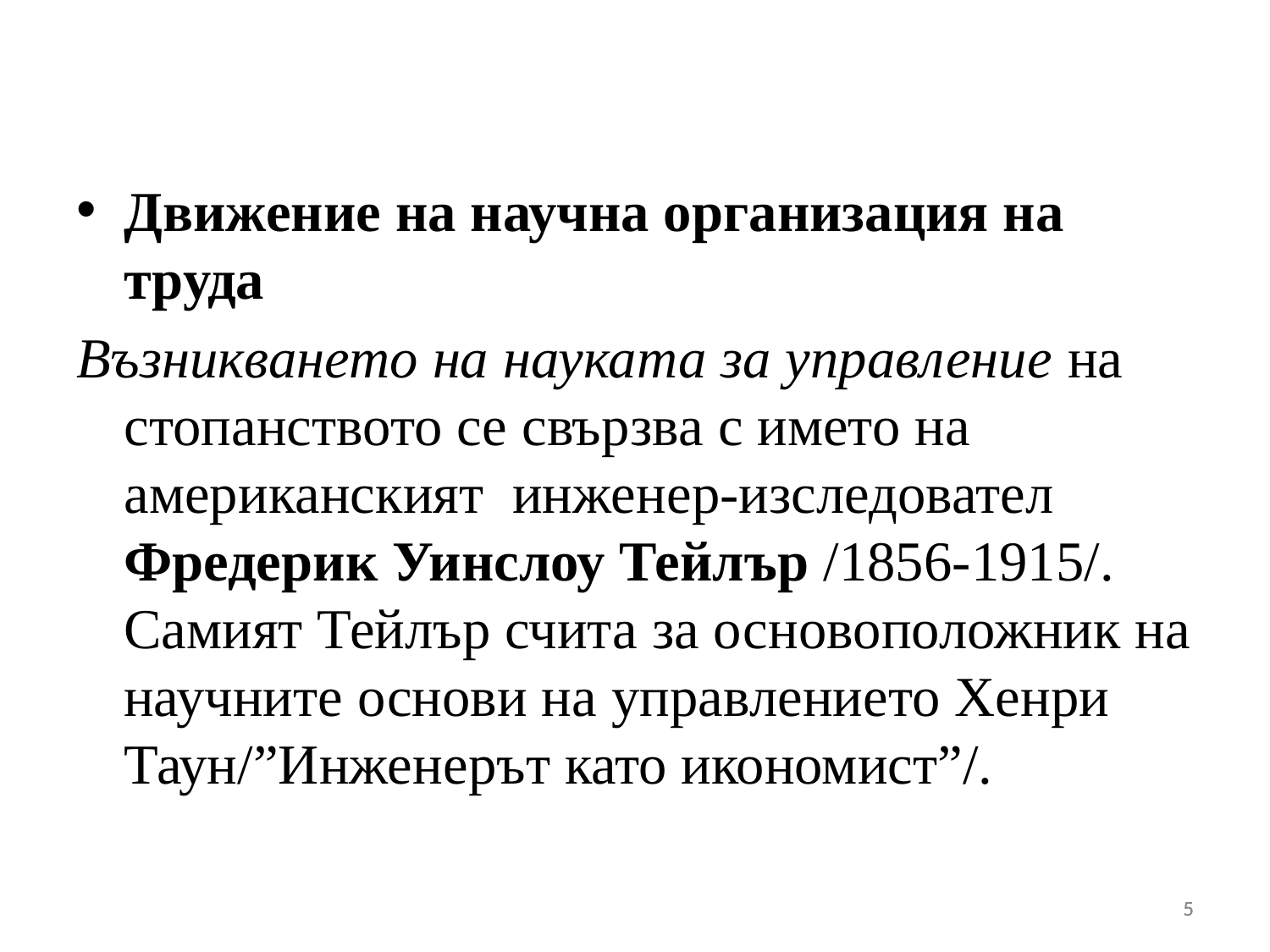

Движение на научна организация на труда
Възникването на науката за управление на стопанството се свързва с името на американският  инженер-изследовател Фредерик Уинслоу Тейлър /1856-1915/. Самият Тейлър счита за основоположник на научните основи на управлението Хенри Таун/”Инженерът като икономист”/.
5
5